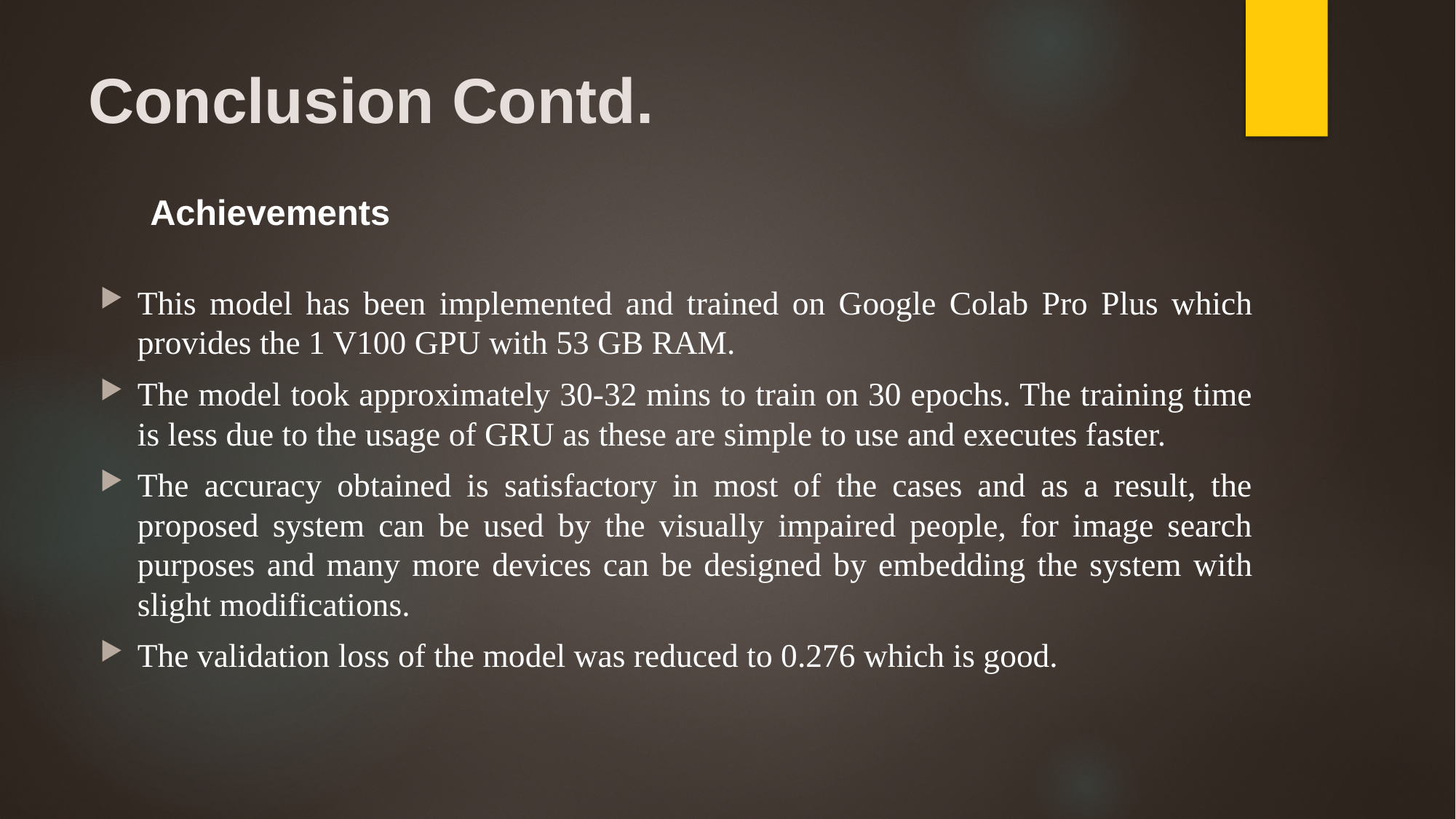

# Conclusion Contd.
Achievements

This model has been implemented and trained on Google Colab Pro Plus which provides the 1 V100 GPU with 53 GB RAM.
The model took approximately 30-32 mins to train on 30 epochs. The training time is less due to the usage of GRU as these are simple to use and executes faster.
The accuracy obtained is satisfactory in most of the cases and as a result, the proposed system can be used by the visually impaired people, for image search purposes and many more devices can be designed by embedding the system with slight modifications.
The validation loss of the model was reduced to 0.276 which is good.